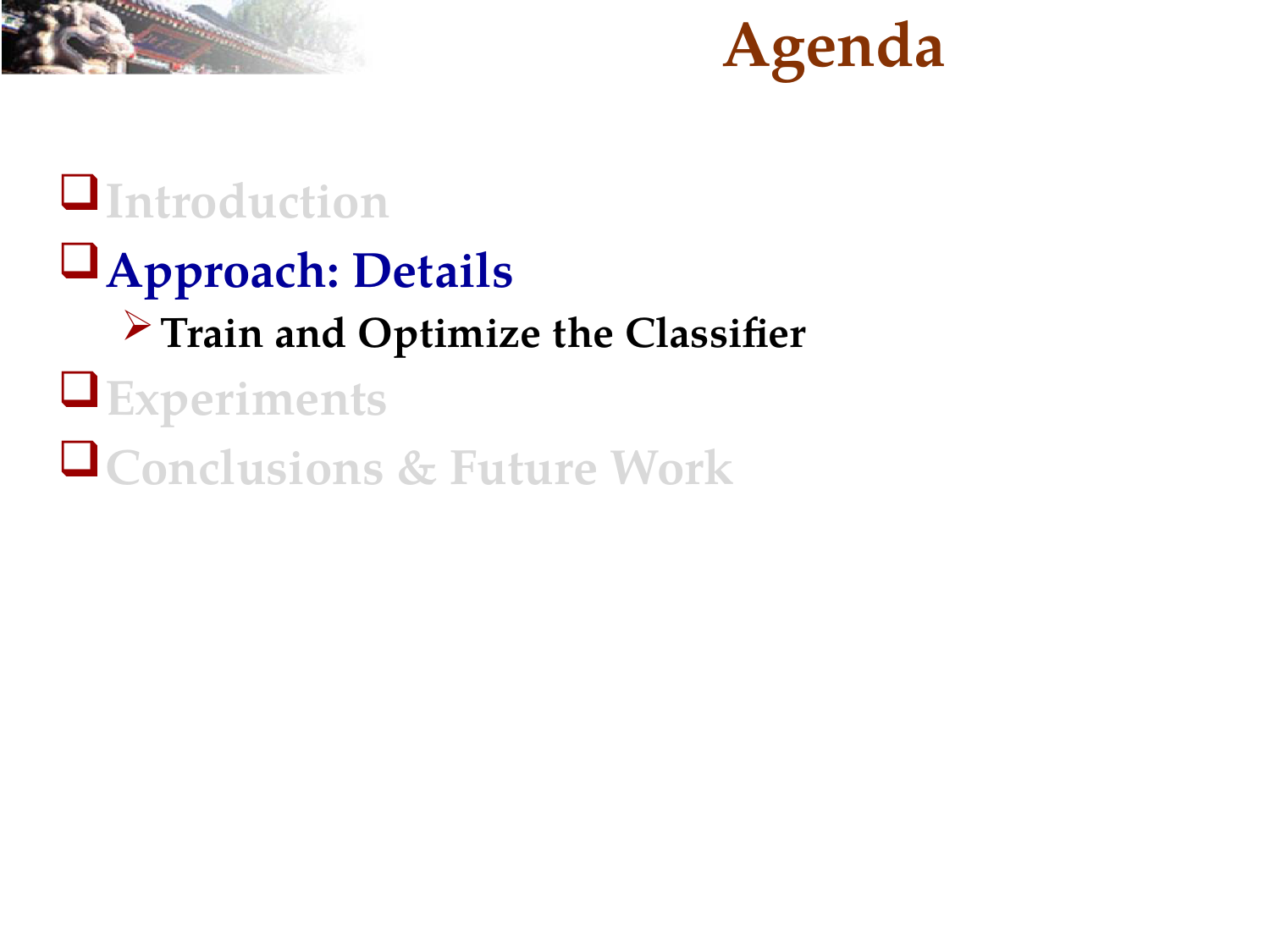

# Agenda
Introduction
Approach: Details
Train and Optimize the Classifier
Experiments
Conclusions & Future Work